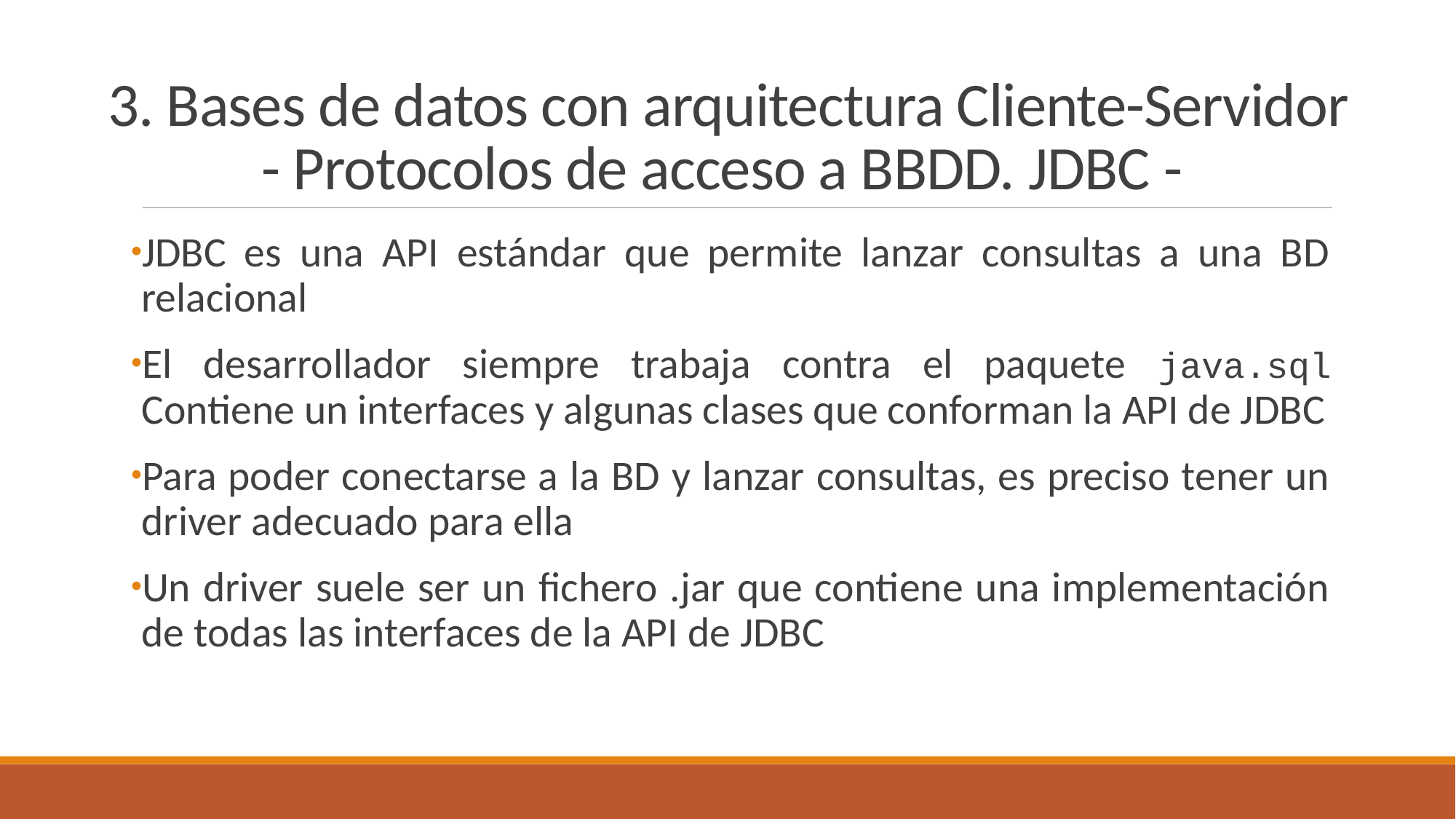

3. Bases de datos con arquitectura Cliente-Servidor
- Protocolos de acceso a BBDD. JDBC -
JDBC es una API estándar que permite lanzar consultas a una BD relacional
El desarrollador siempre trabaja contra el paquete java.sql Contiene un interfaces y algunas clases que conforman la API de JDBC
Para poder conectarse a la BD y lanzar consultas, es preciso tener un driver adecuado para ella
Un driver suele ser un fichero .jar que contiene una implementación de todas las interfaces de la API de JDBC